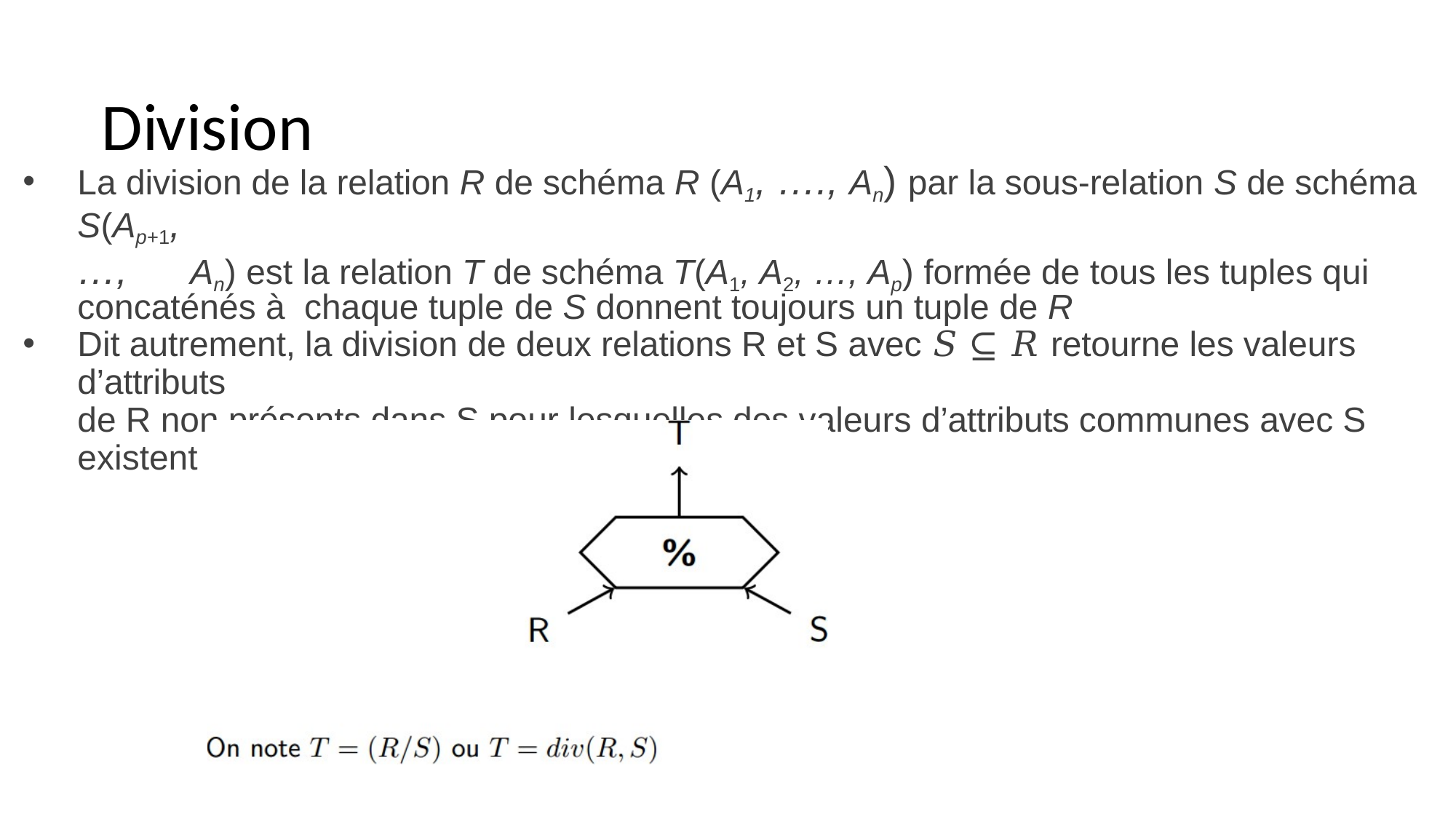

# Division
La division de la relation R de schéma R (A1, …., An) par la sous-relation S de schéma S(Ap+1,
…,	An) est la relation T de schéma T(A1, A2, …, Ap) formée de tous les tuples qui concaténés à  chaque tuple de S donnent toujours un tuple de R
Dit autrement, la division de deux relations R et S avec 𝑆 ⊆ 𝑅 retourne les valeurs d’attributs
de R non présents dans S pour lesquelles des valeurs d’attributs communes avec S existent